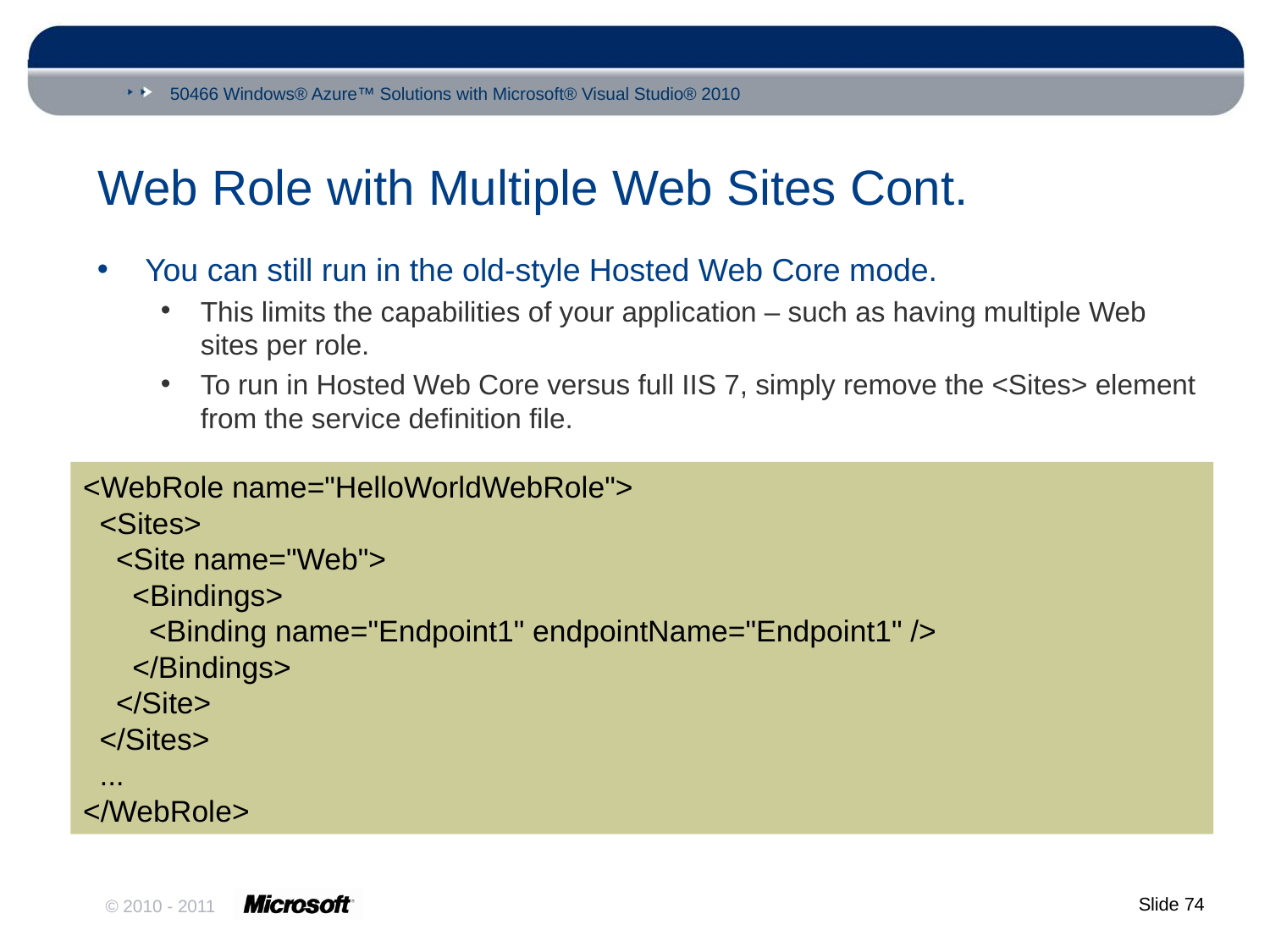

# Web Role with Multiple Web Sites Cont.
You can still run in the old-style Hosted Web Core mode.
This limits the capabilities of your application – such as having multiple Web sites per role.
To run in Hosted Web Core versus full IIS 7, simply remove the <Sites> element from the service definition file.

<WebRole name="HelloWorldWebRole">
  <Sites>
    <Site name="Web">
      <Bindings>
        <Binding name="Endpoint1" endpointName="Endpoint1" />
      </Bindings>
    </Site>
  </Sites>
  ...
</WebRole>